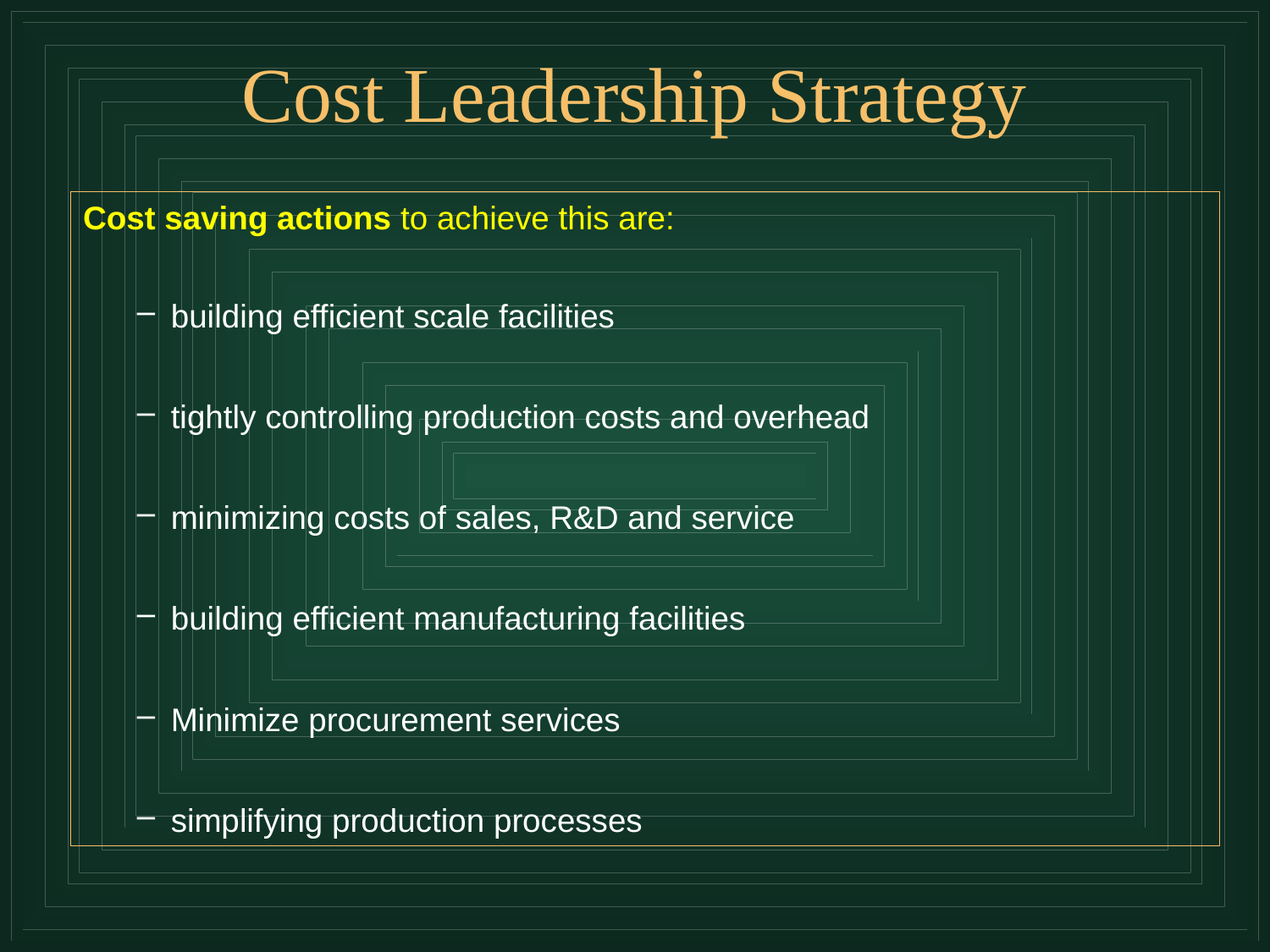

# Cost Leadership Strategy
Cost saving actions to achieve this are:

building efficient scale facilities

tightly controlling production costs and overhead

minimizing costs of sales, R&D and service

building efficient manufacturing facilities

Minimize procurement services

simplifying production processes